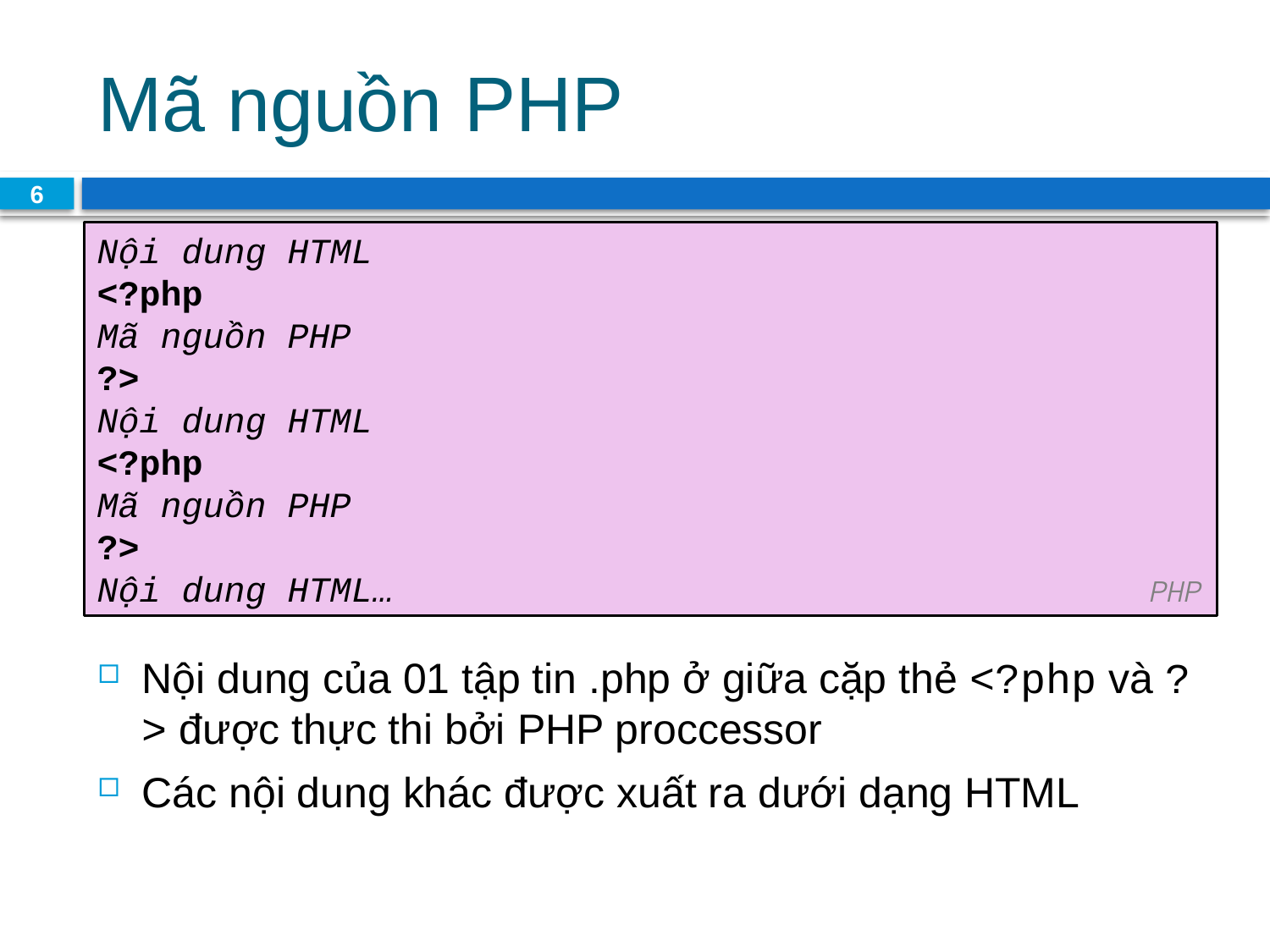

# Mã nguồn PHP
6
Nội dung HTML
<?php
Mã nguồn PHP
?>
Nội dung HTML
<?php
Mã nguồn PHP
?>
Nội dung HTML…  						  PHP
Nội dung của 01 tập tin .php ở giữa cặp thẻ <?php và ?> được thực thi bởi PHP proccessor
Các nội dung khác được xuất ra dưới dạng HTML